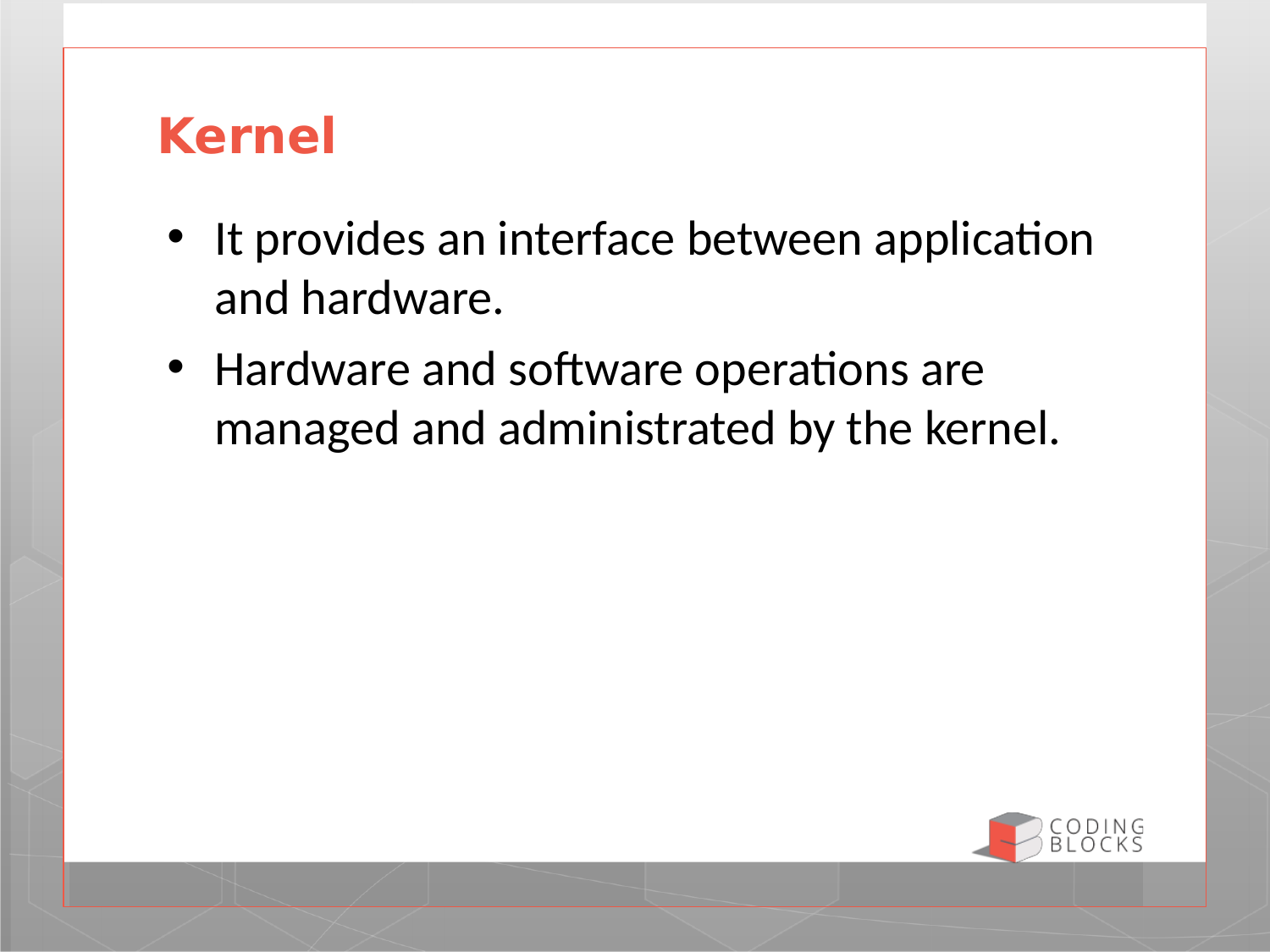

# Kernel
It provides an interface between application and hardware.
Hardware and software operations are managed and administrated by the kernel.